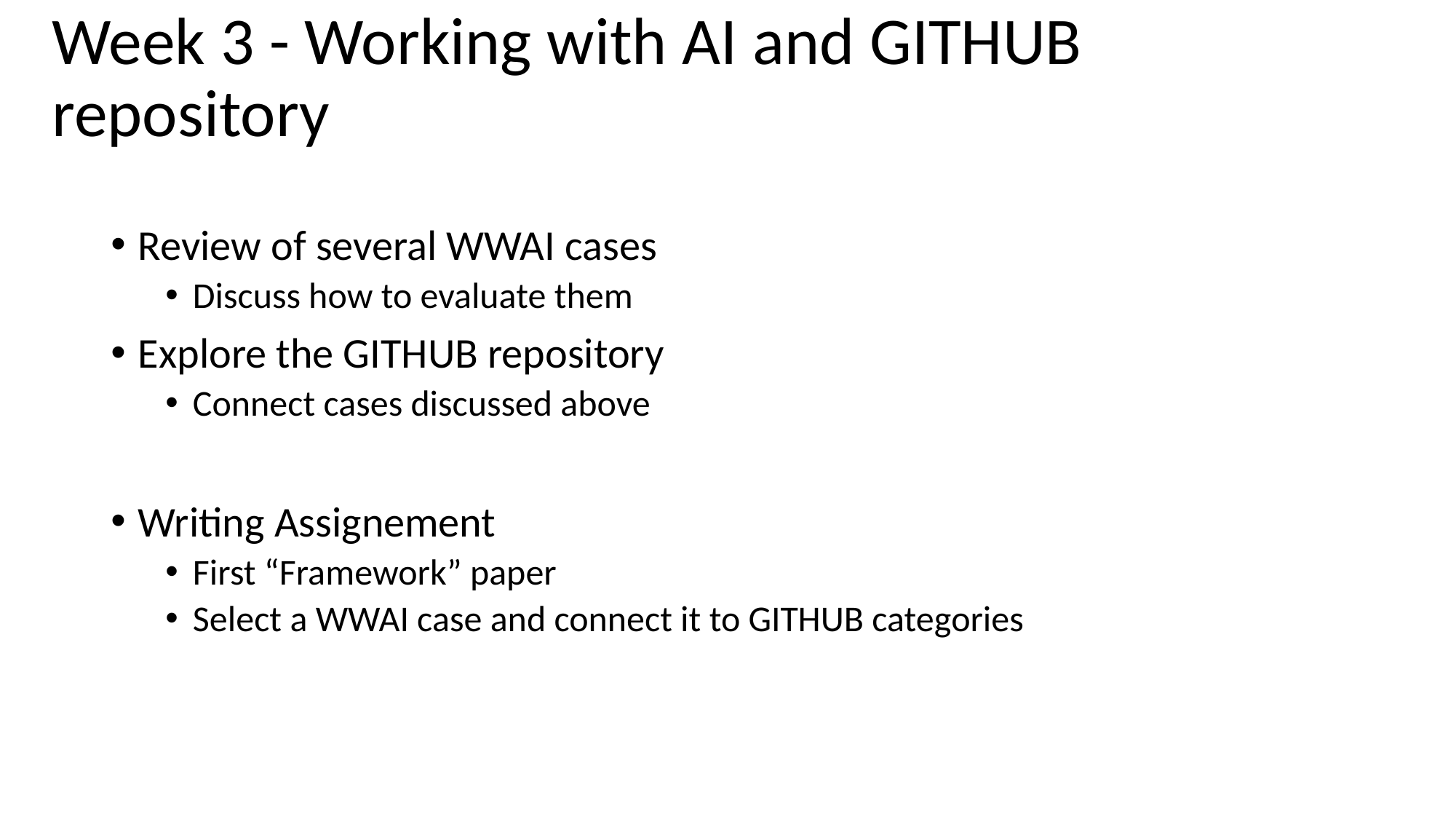

# Week 3 - Working with AI and GITHUB repository
Review of several WWAI cases
Discuss how to evaluate them
Explore the GITHUB repository
Connect cases discussed above

Writing Assignement
First “Framework” paper
Select a WWAI case and connect it to GITHUB categories